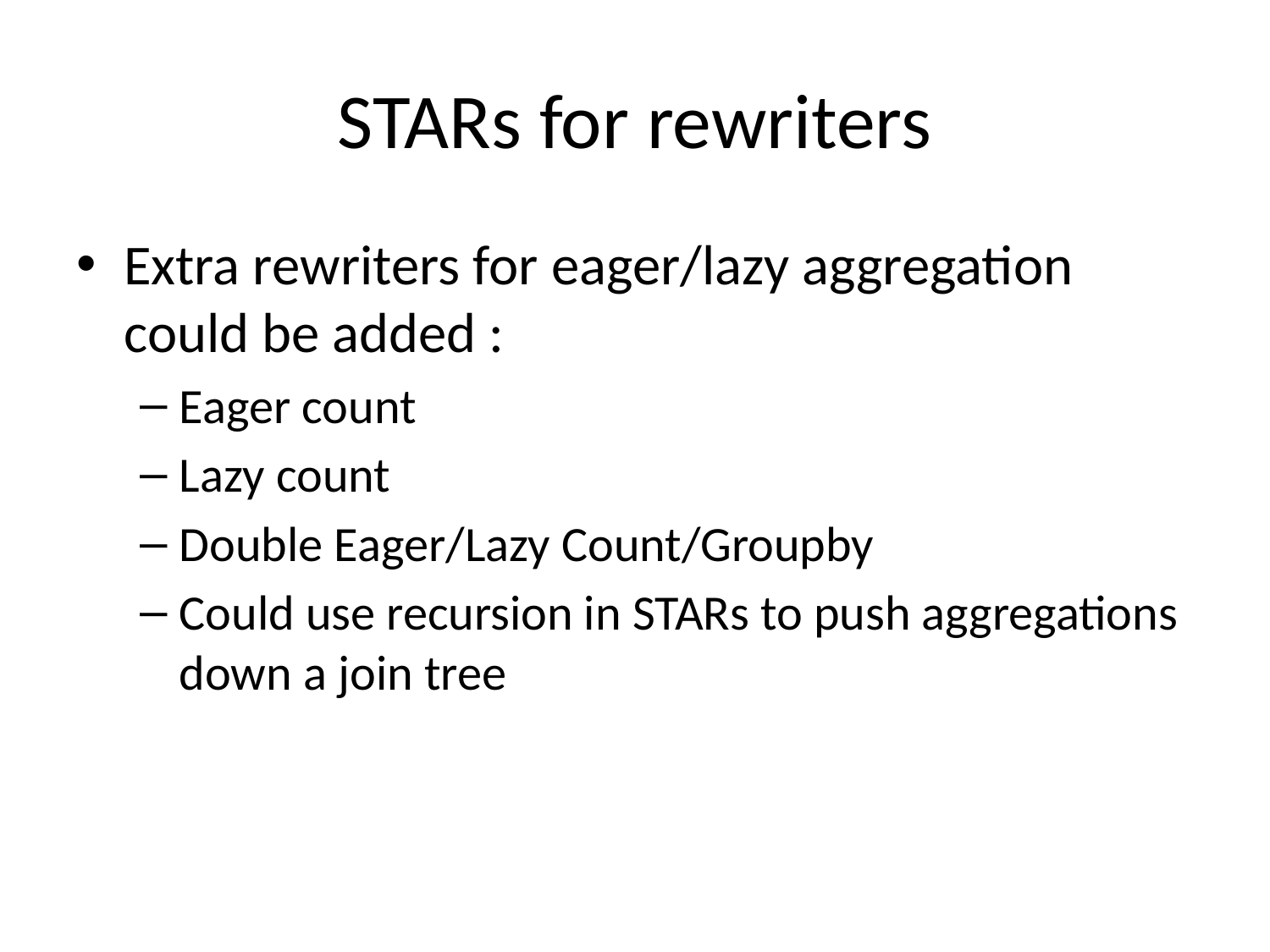

# STARs for rewriters
Extra rewriters for eager/lazy aggregation could be added :
Eager count
Lazy count
Double Eager/Lazy Count/Groupby
Could use recursion in STARs to push aggregations  down a join tree